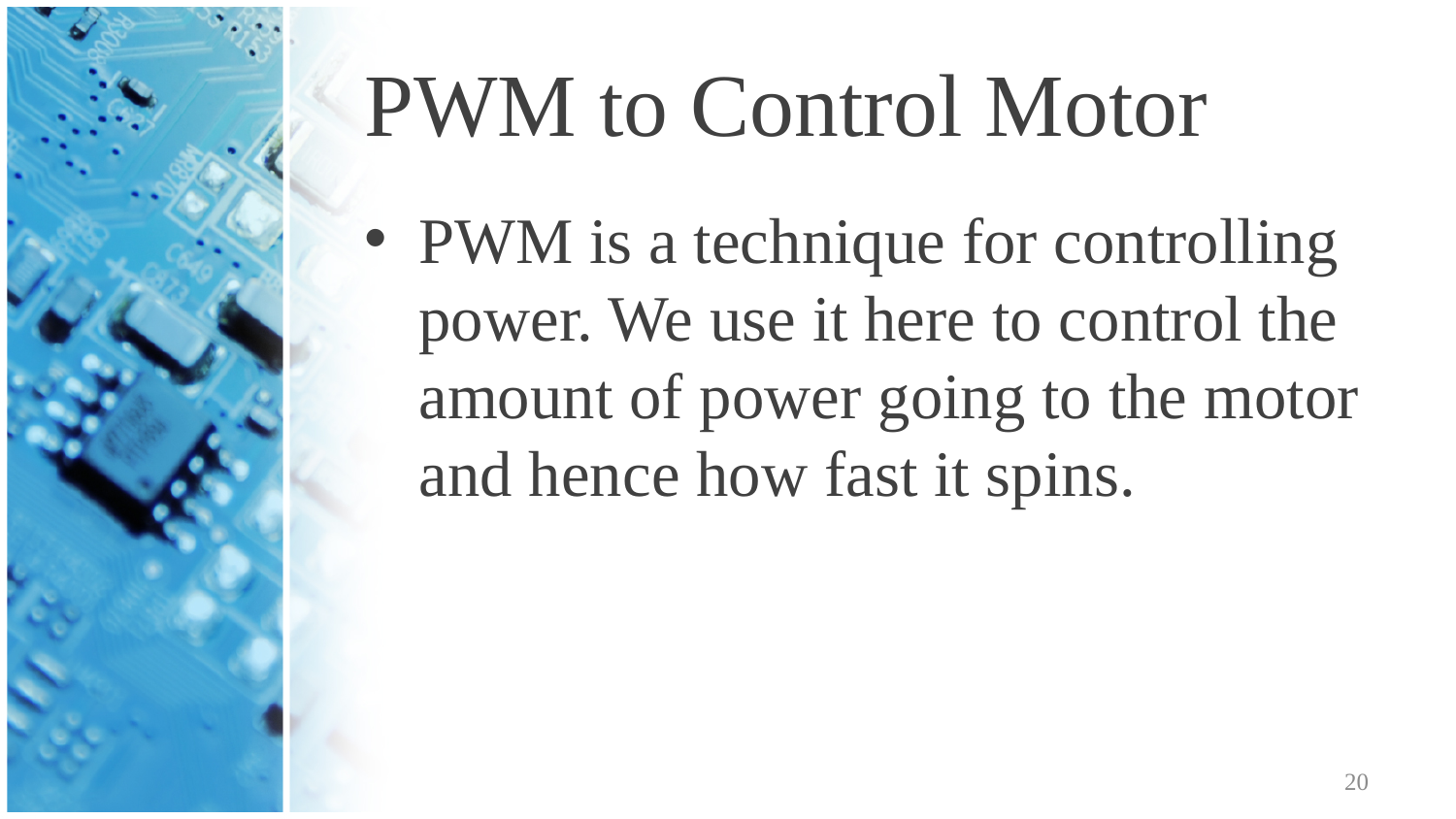

# PWM to Control Motor
PWM is a technique for controlling power. We use it here to control the amount of power going to the motor and hence how fast it spins.

20